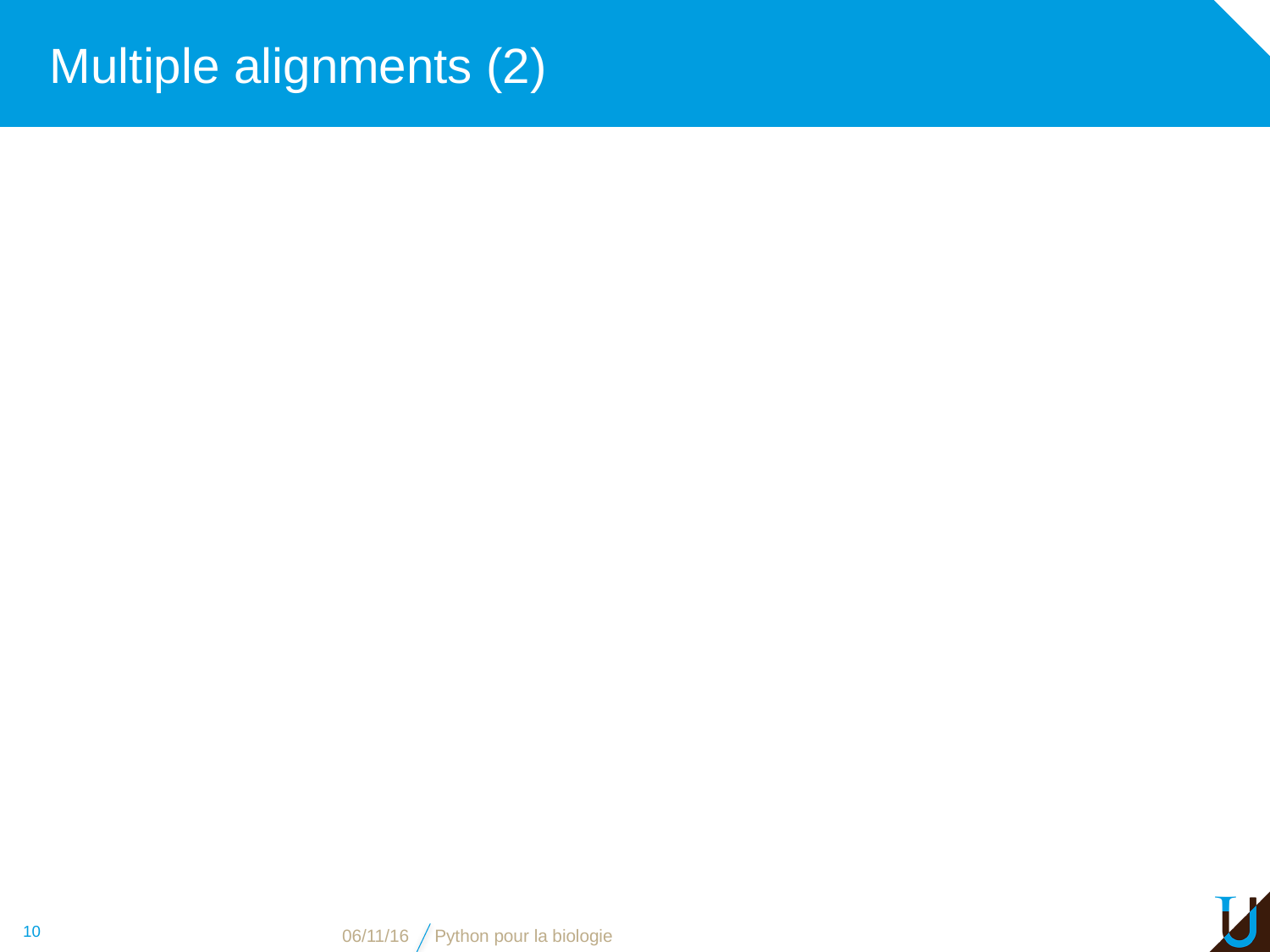

# Multiple alignments (2)

10
06/11/16
Python pour la biologie